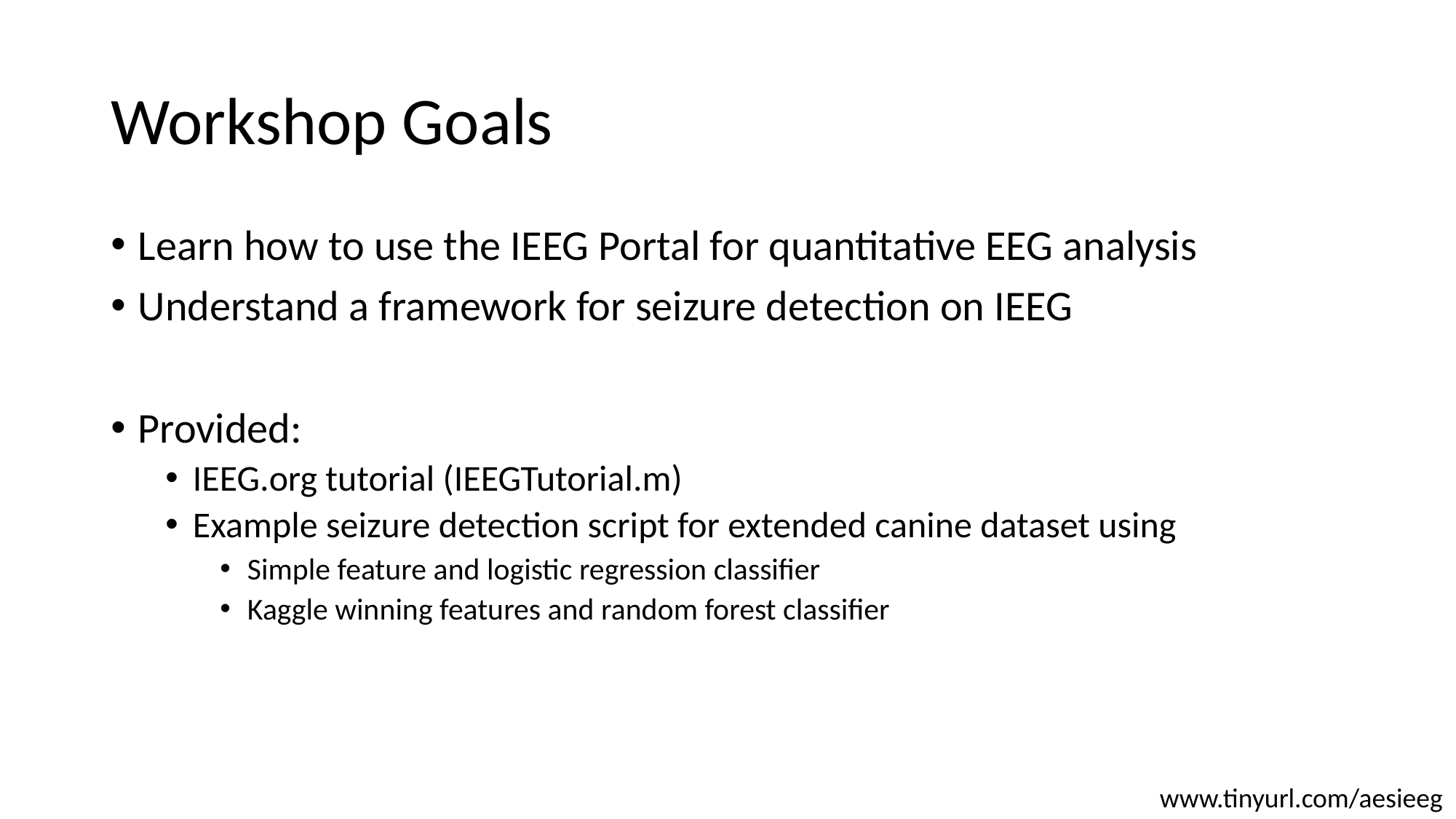

# Workshop Goals
Learn how to use the IEEG Portal for quantitative EEG analysis
Understand a framework for seizure detection on IEEG

Provided:
IEEG.org tutorial (IEEGTutorial.m)
Example seizure detection script for extended canine dataset using
Simple feature and logistic regression classifier
Kaggle winning features and random forest classifier

www.tinyurl.com/aesieeg